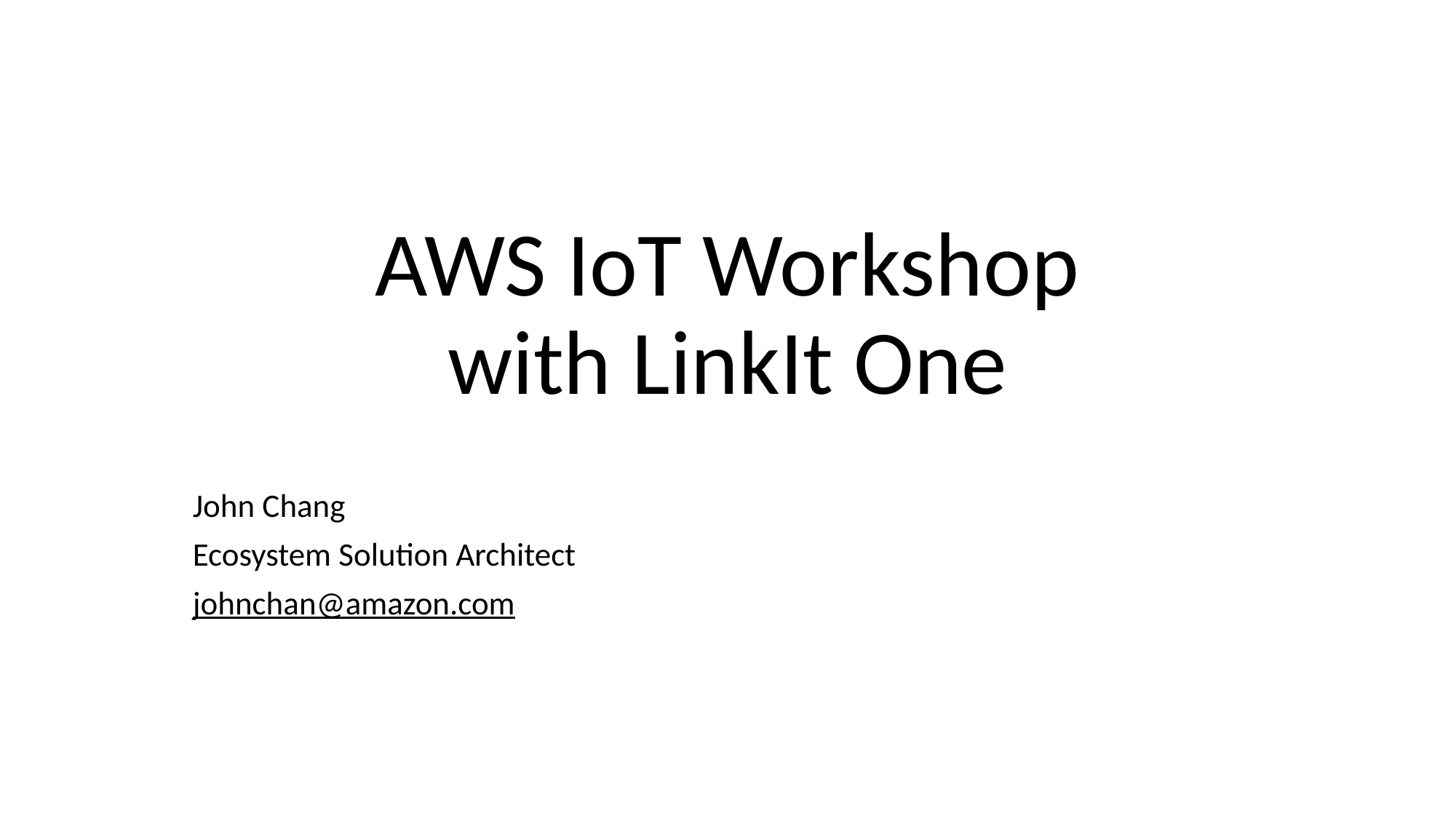

# AWS IoT Workshop with LinkIt One

John Chang
Ecosystem Solution Architect
johnchan@amazon.com